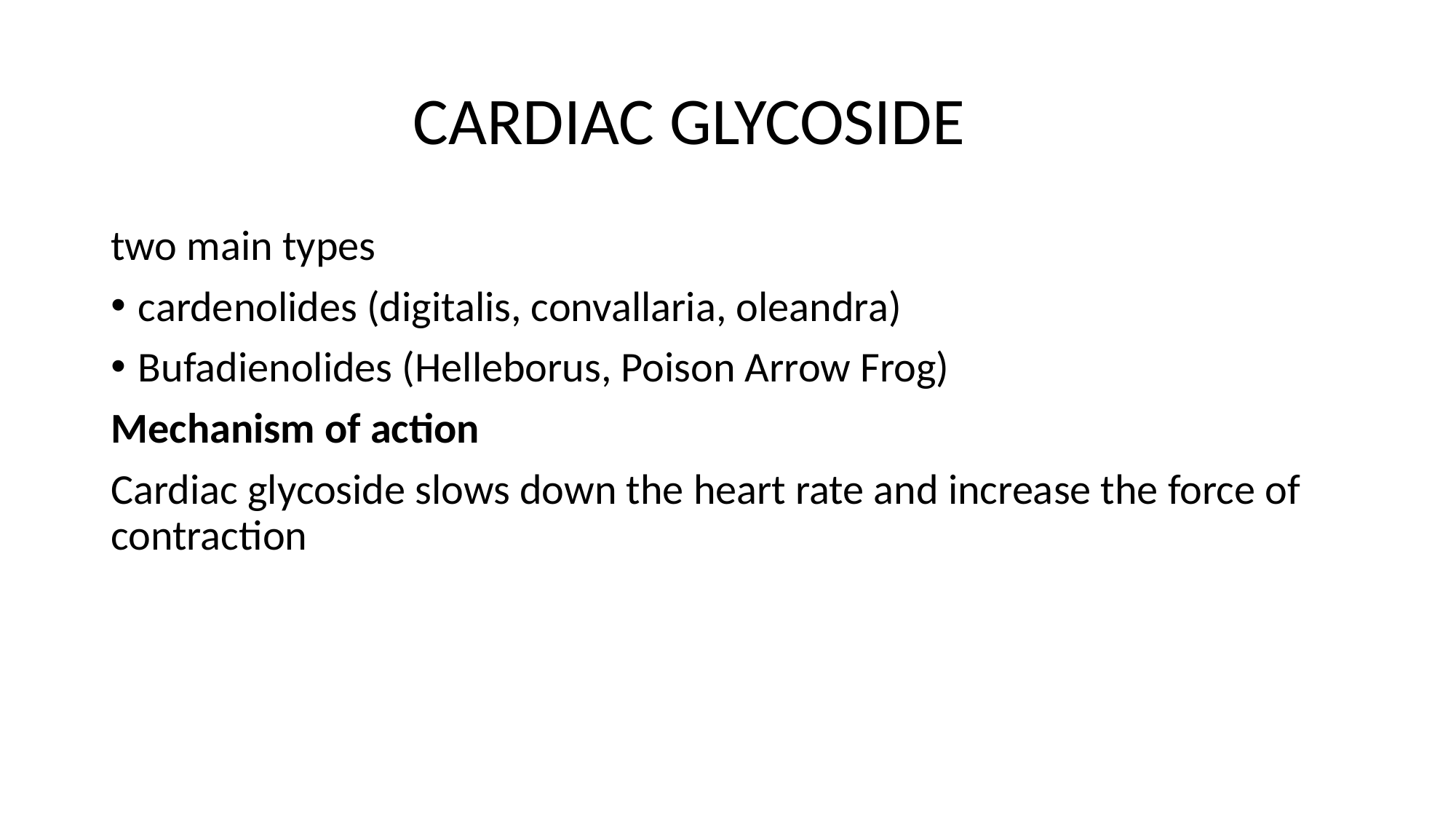

# CARDIAC GLYCOSIDE
two main types
cardenolides (digitalis, convallaria, oleandra)
Bufadienolides (Helleborus, Poison Arrow Frog)
Mechanism of action
Cardiac glycoside slows down the heart rate and increase the force of contraction